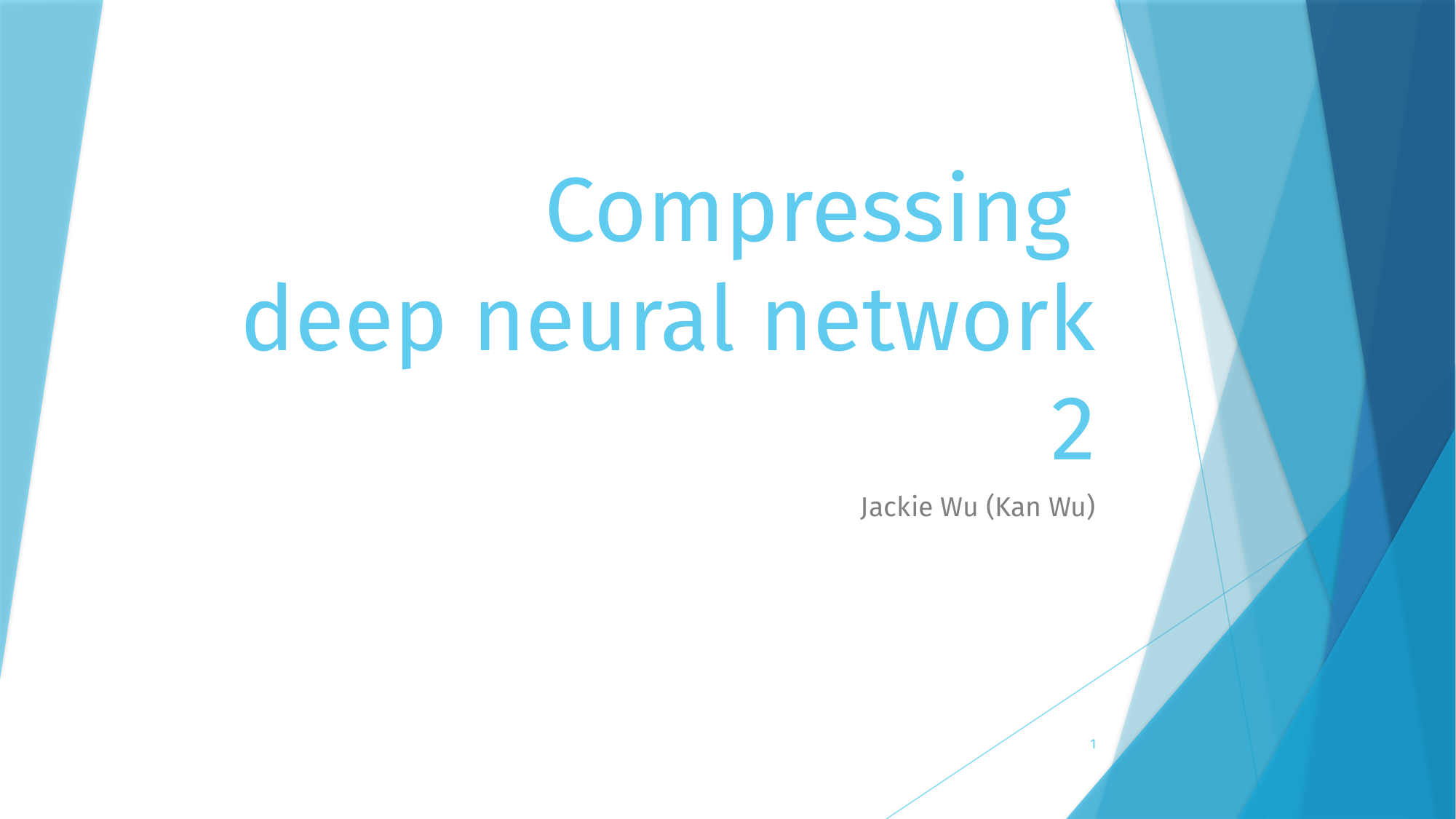

# Compressing deep neural network 2
Jackie Wu (Kan Wu)
1